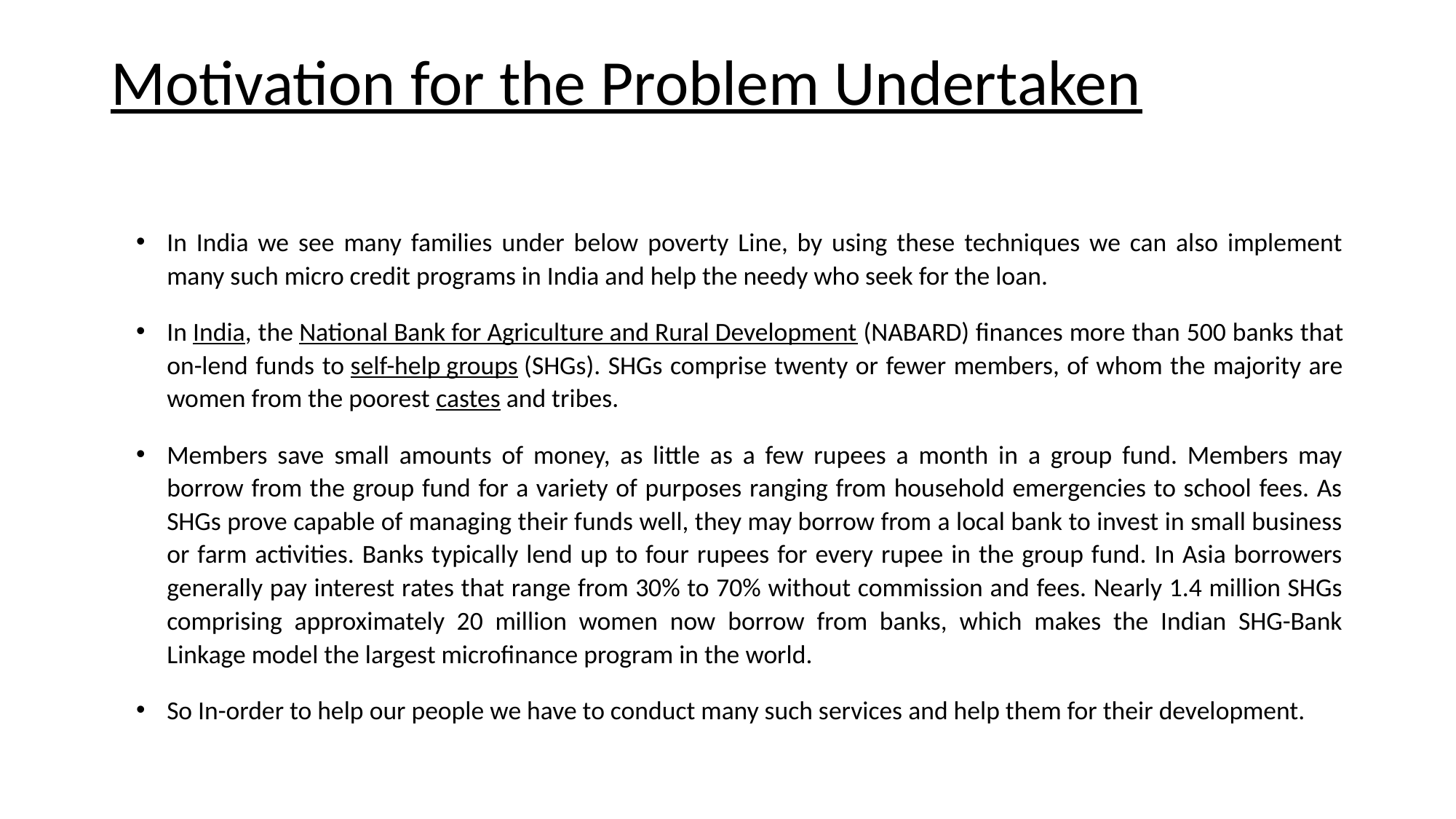

# Motivation for the Problem Undertaken
In India we see many families under below poverty Line, by using these techniques we can also implement many such micro credit programs in India and help the needy who seek for the loan.
In India, the National Bank for Agriculture and Rural Development (NABARD) finances more than 500 banks that on-lend funds to self-help groups (SHGs). SHGs comprise twenty or fewer members, of whom the majority are women from the poorest castes and tribes.
Members save small amounts of money, as little as a few rupees a month in a group fund. Members may borrow from the group fund for a variety of purposes ranging from household emergencies to school fees. As SHGs prove capable of managing their funds well, they may borrow from a local bank to invest in small business or farm activities. Banks typically lend up to four rupees for every rupee in the group fund. In Asia borrowers generally pay interest rates that range from 30% to 70% without commission and fees. Nearly 1.4 million SHGs comprising approximately 20 million women now borrow from banks, which makes the Indian SHG-Bank Linkage model the largest microfinance program in the world.
So In-order to help our people we have to conduct many such services and help them for their development.